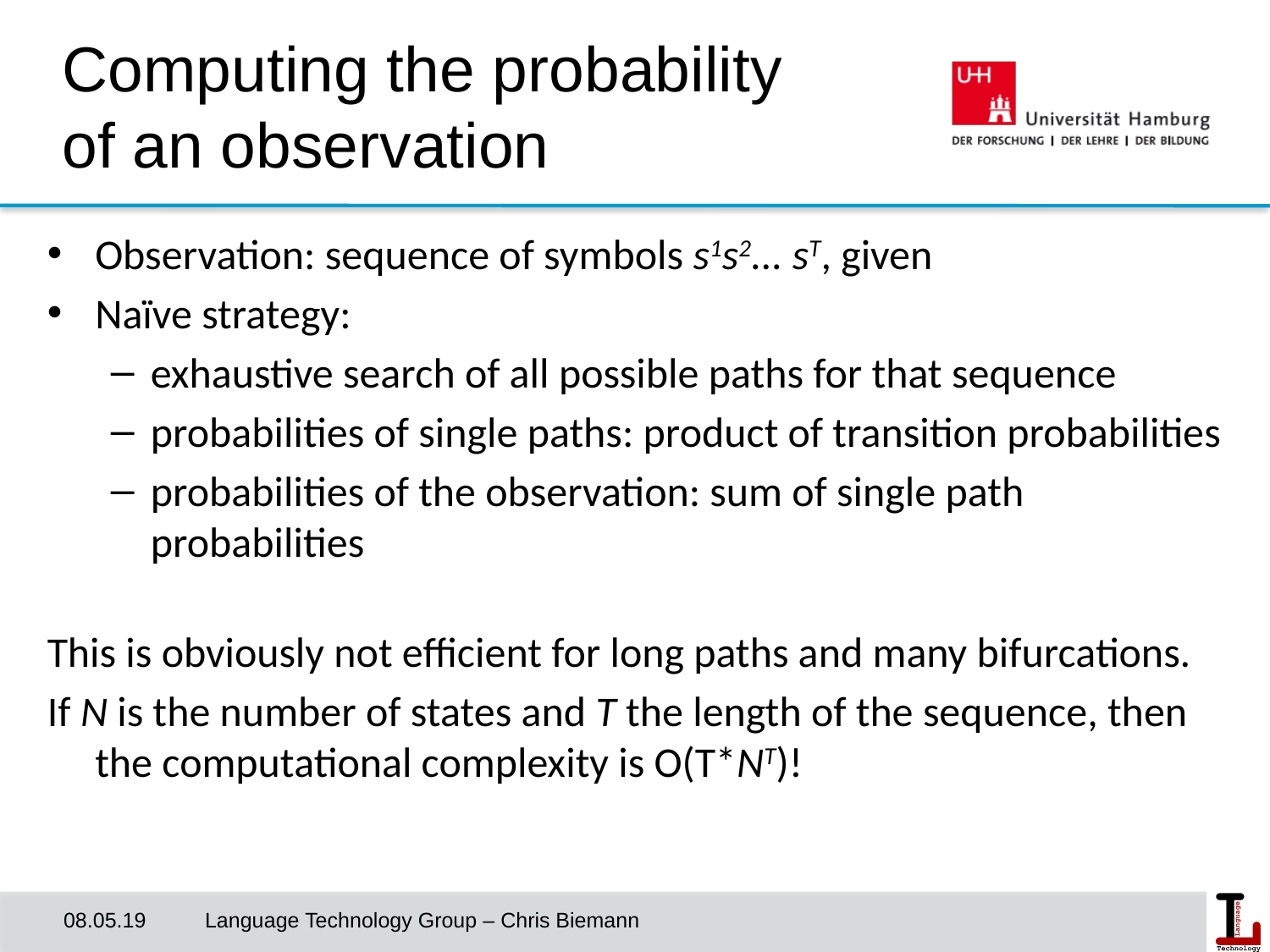

# Computing the probability of an observation
Observation: sequence of symbols s1s2... sT, given
Naïve strategy:
exhaustive search of all possible paths for that sequence
probabilities of single paths: product of transition probabilities
probabilities of the observation: sum of single path probabilities
This is obviously not efficient for long paths and many bifurcations.
If N is the number of states and T the length of the sequence, then the computational complexity is O(T*NT)!

08.05.19
 Language Technology Group – Chris Biemann